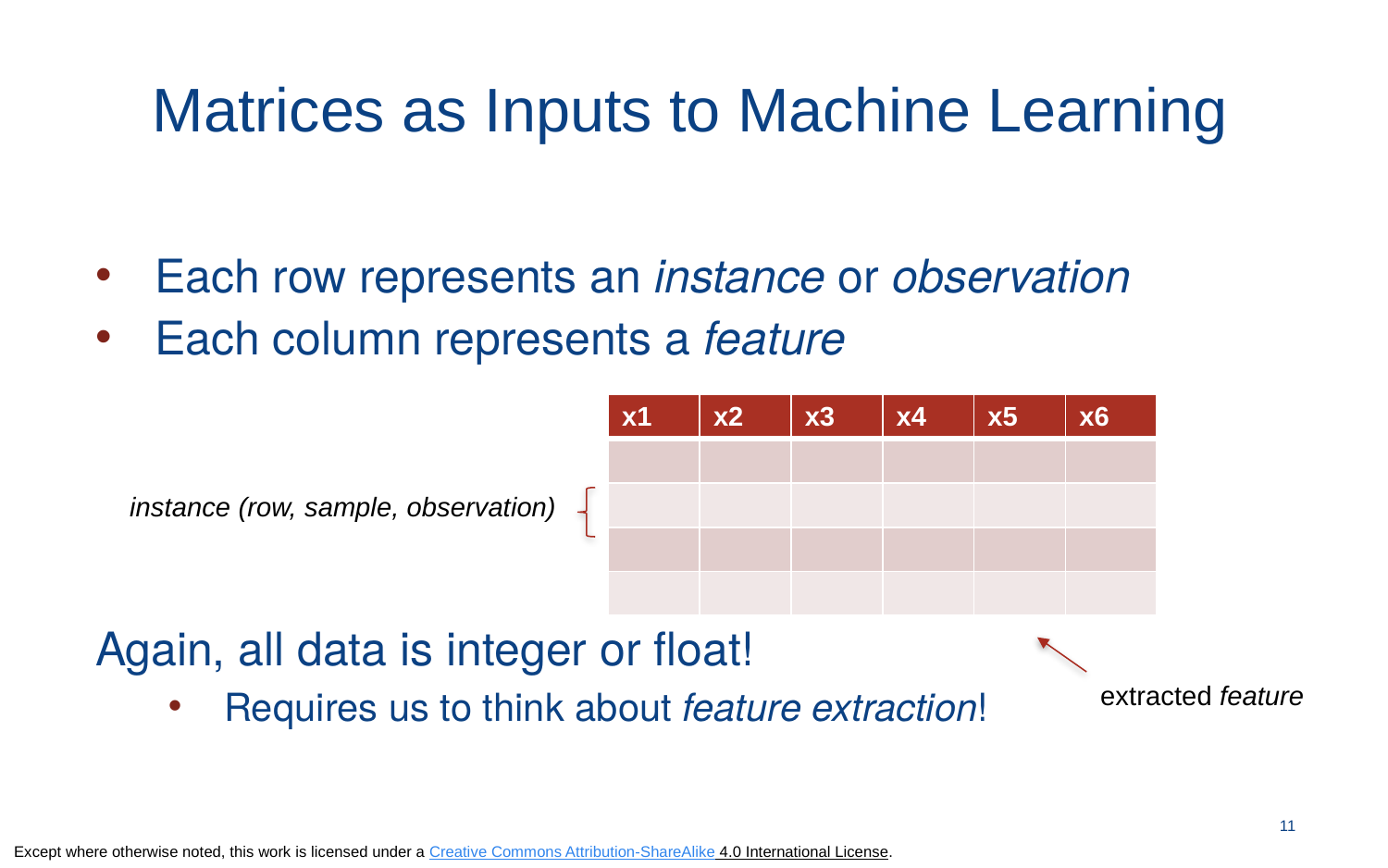

# Matrices as Inputs to Machine Learning
Each row represents an instance or observation
Each column represents a feature

Again, all data is integer or float!
Requires us to think about feature extraction!
| x1 | x2 | x3 | x4 | x5 | x6 |
| --- | --- | --- | --- | --- | --- |
|  |  |  |  |  |  |
|  |  |  |  |  |  |
|  |  |  |  |  |  |
|  |  |  |  |  |  |
instance (row, sample, observation)

extracted feature
11